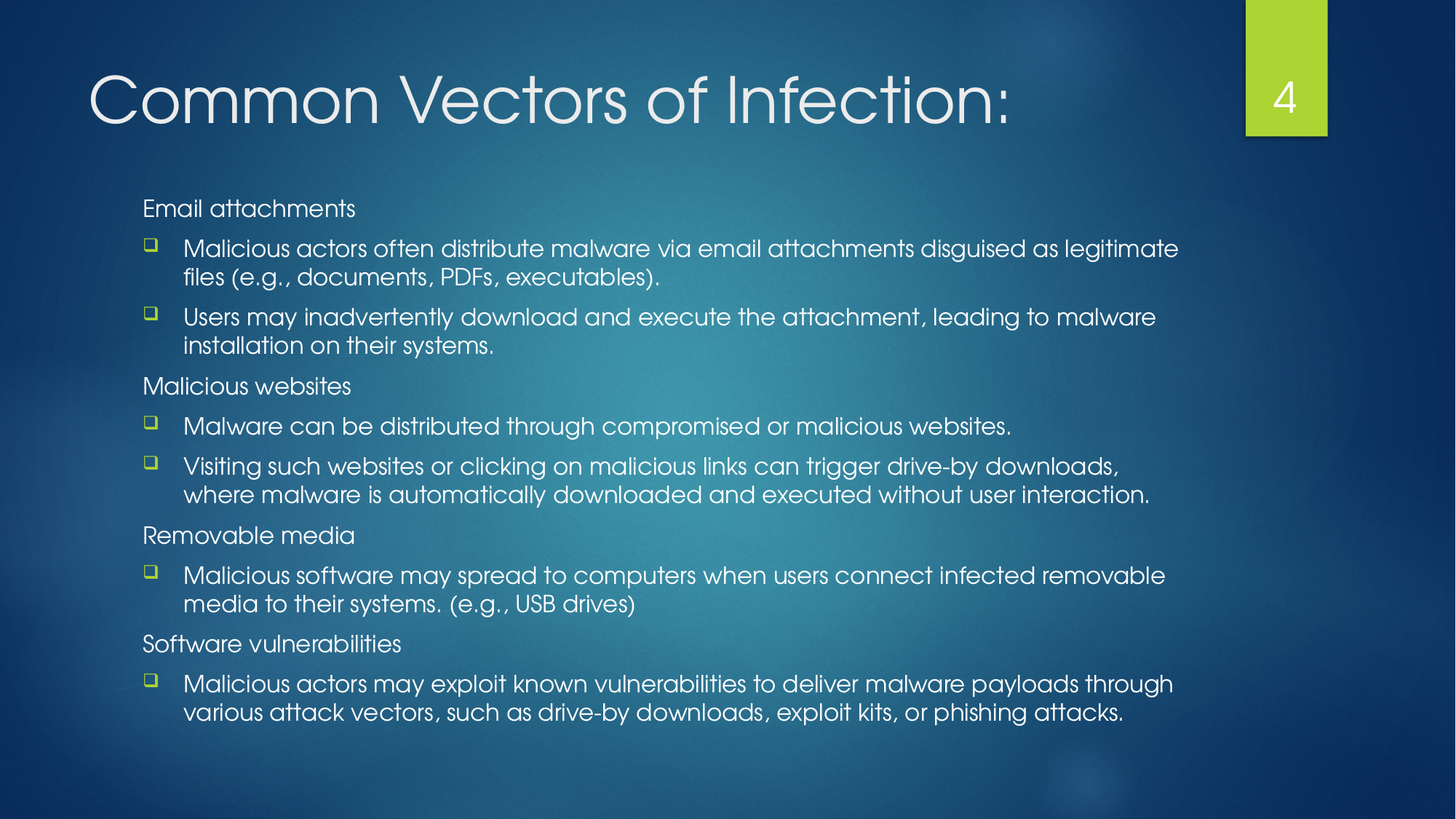

4
# Common Vectors of Infection:
Email attachments
Malicious actors often distribute malware via email attachments disguised as legitimate files (e.g., documents, PDFs, executables).
Users may inadvertently download and execute the attachment, leading to malware installation on their systems.
Malicious websites
Malware can be distributed through compromised or malicious websites.
Visiting such websites or clicking on malicious links can trigger drive-by downloads, where malware is automatically downloaded and executed without user interaction.
Removable media
Malicious software may spread to computers when users connect infected removable media to their systems. (e.g., USB drives)
Software vulnerabilities
Malicious actors may exploit known vulnerabilities to deliver malware payloads through various attack vectors, such as drive-by downloads, exploit kits, or phishing attacks.